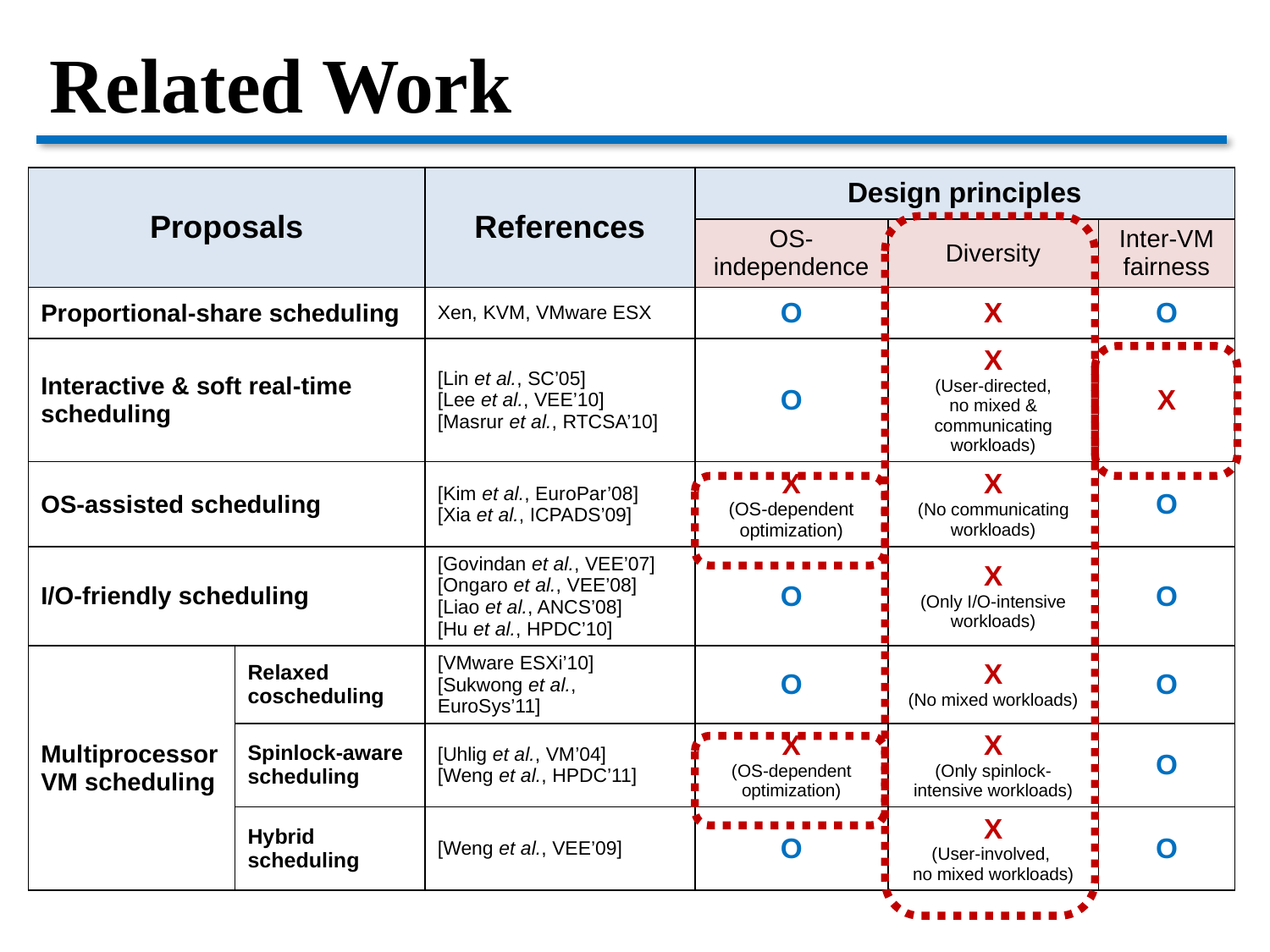

# Related Work
| Proposals |  | References | Design principles |  |  |
| --- | --- | --- | --- | --- | --- |
|  |  |  | OS- independence | Diversity | Inter-VM fairness |
| Proportional-share scheduling |  | Xen, KVM, VMware ESX | O | X | O |
| Interactive & soft real-time scheduling |  | [Lin et al., SC’05] [Lee et al., VEE’10] [Masrur et al., RTCSA’10] | O | X (User-directed, no mixed & communicating workloads) | X |
| OS-assisted scheduling |  | [Kim et al., EuroPar’08] [Xia et al., ICPADS’09] | X (OS-dependent optimization) | X (No communicating workloads) | O |
| I/O-friendly scheduling |  | [Govindan et al., VEE’07] [Ongaro et al., VEE’08] [Liao et al., ANCS’08] [Hu et al., HPDC’10] | O | X (Only I/O-intensive workloads) | O |
| Multiprocessor VM scheduling | Relaxed coscheduling | [VMware ESXi’10] [Sukwong et al., EuroSys’11] | O | X (No mixed workloads) | O |
|  | Spinlock-aware scheduling | [Uhlig et al., VM’04] [Weng et al., HPDC’11] | X (OS-dependent optimization) | X (Only spinlock-intensive workloads) | O |
|  | Hybrid scheduling | [Weng et al., VEE’09] | O | X (User-involved, no mixed workloads) | O |